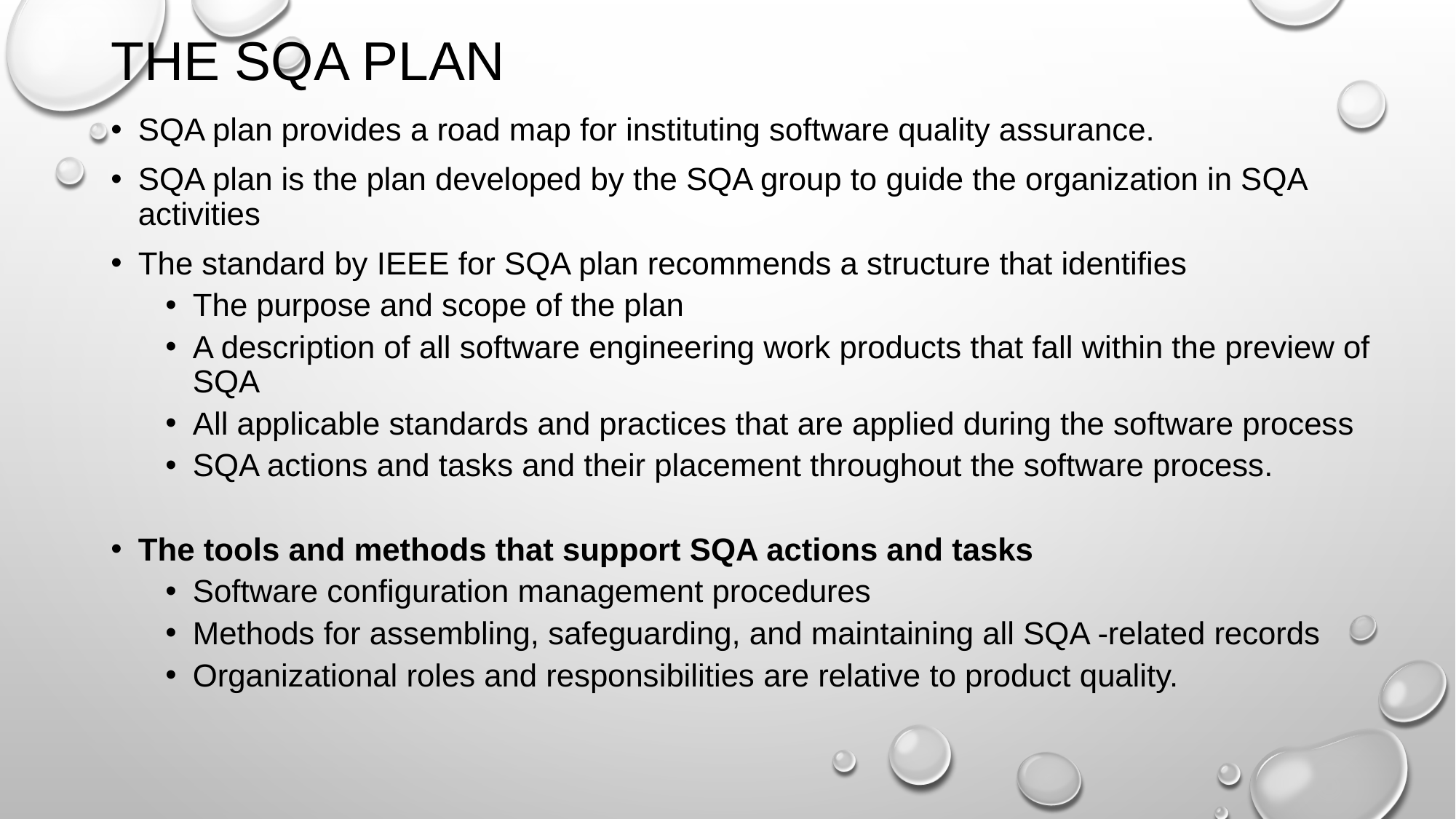

# The SQA Plan
SQA plan provides a road map for instituting software quality assurance.
SQA plan is the plan developed by the SQA group to guide the organization in SQA activities
The standard by IEEE for SQA plan recommends a structure that identifies
The purpose and scope of the plan
A description of all software engineering work products that fall within the preview of SQA
All applicable standards and practices that are applied during the software process
SQA actions and tasks and their placement throughout the software process.
The tools and methods that support SQA actions and tasks
Software configuration management procedures
Methods for assembling, safeguarding, and maintaining all SQA -related records
Organizational roles and responsibilities are relative to product quality.